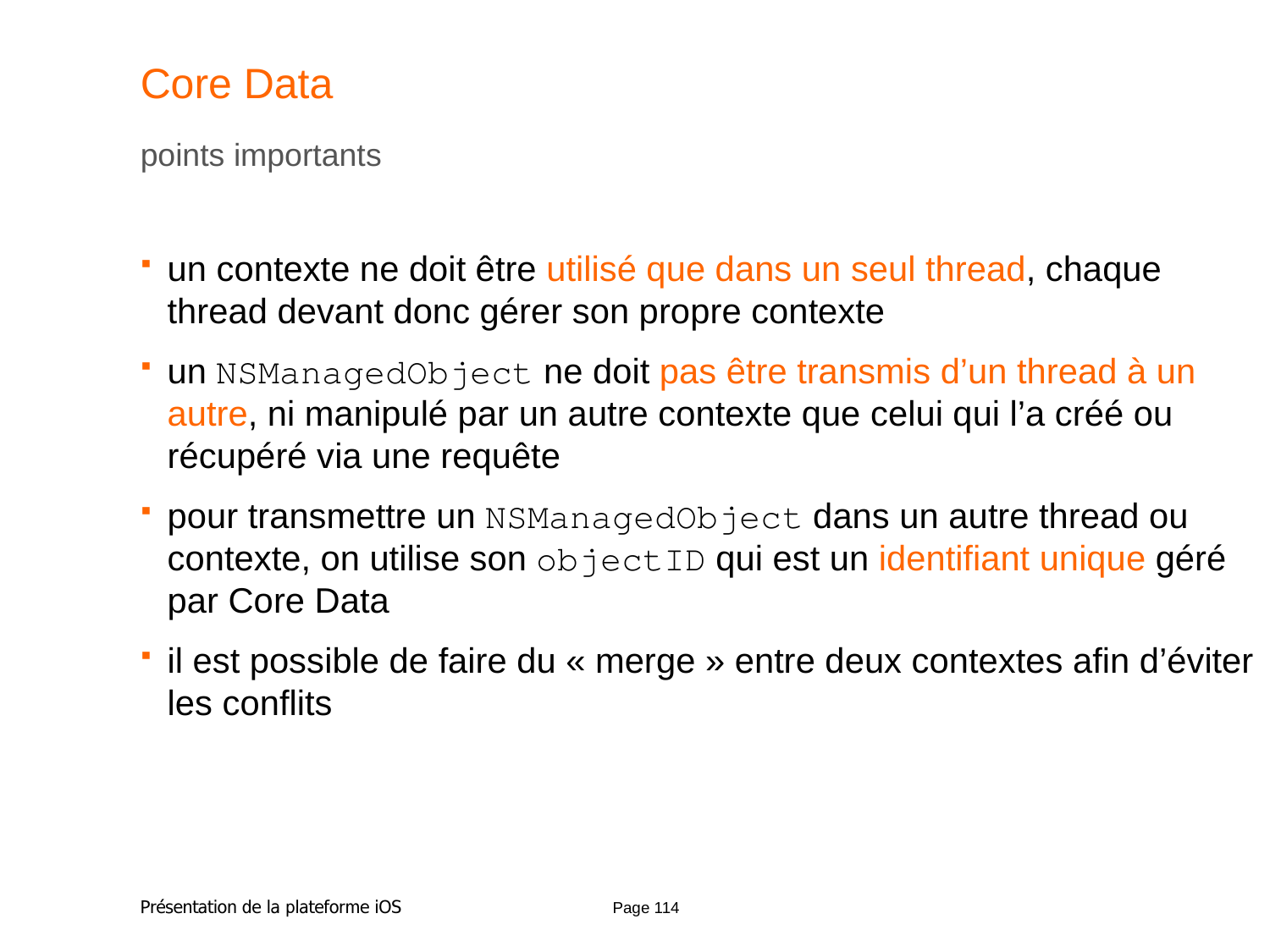

# Core Data
points importants

un contexte ne doit être utilisé que dans un seul thread, chaque thread devant donc gérer son propre contexte
un NSManagedObject ne doit pas être transmis d’un thread à un autre, ni manipulé par un autre contexte que celui qui l’a créé ou récupéré via une requête
pour transmettre un NSManagedObject dans un autre thread ou contexte, on utilise son objectID qui est un identifiant unique géré par Core Data
il est possible de faire du « merge » entre deux contextes afin d’éviter les conflits
Présentation de la plateforme iOS